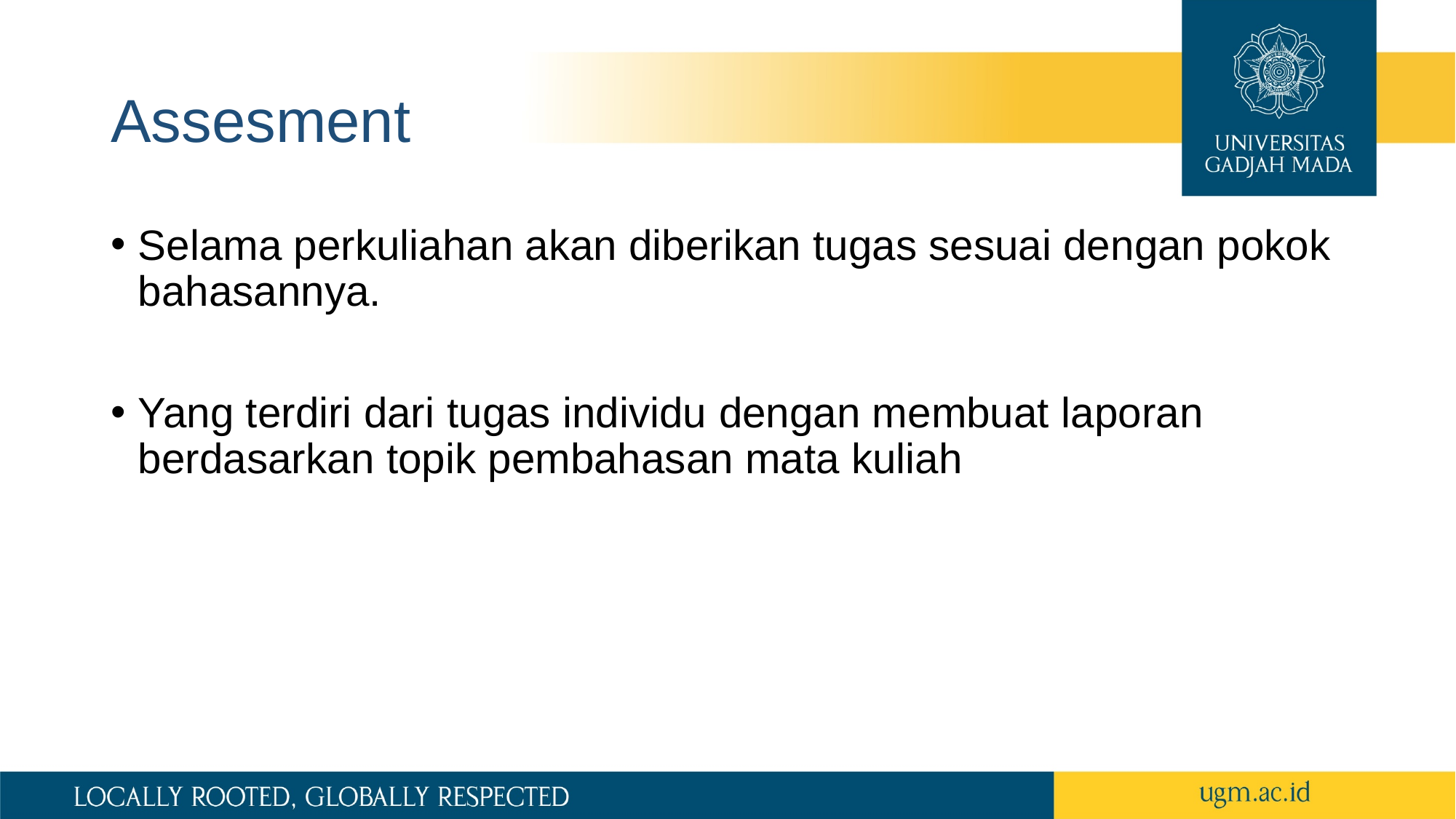

# Assesment
Selama perkuliahan akan diberikan tugas sesuai dengan pokok bahasannya.

Yang terdiri dari tugas individu dengan membuat laporan berdasarkan topik pembahasan mata kuliah